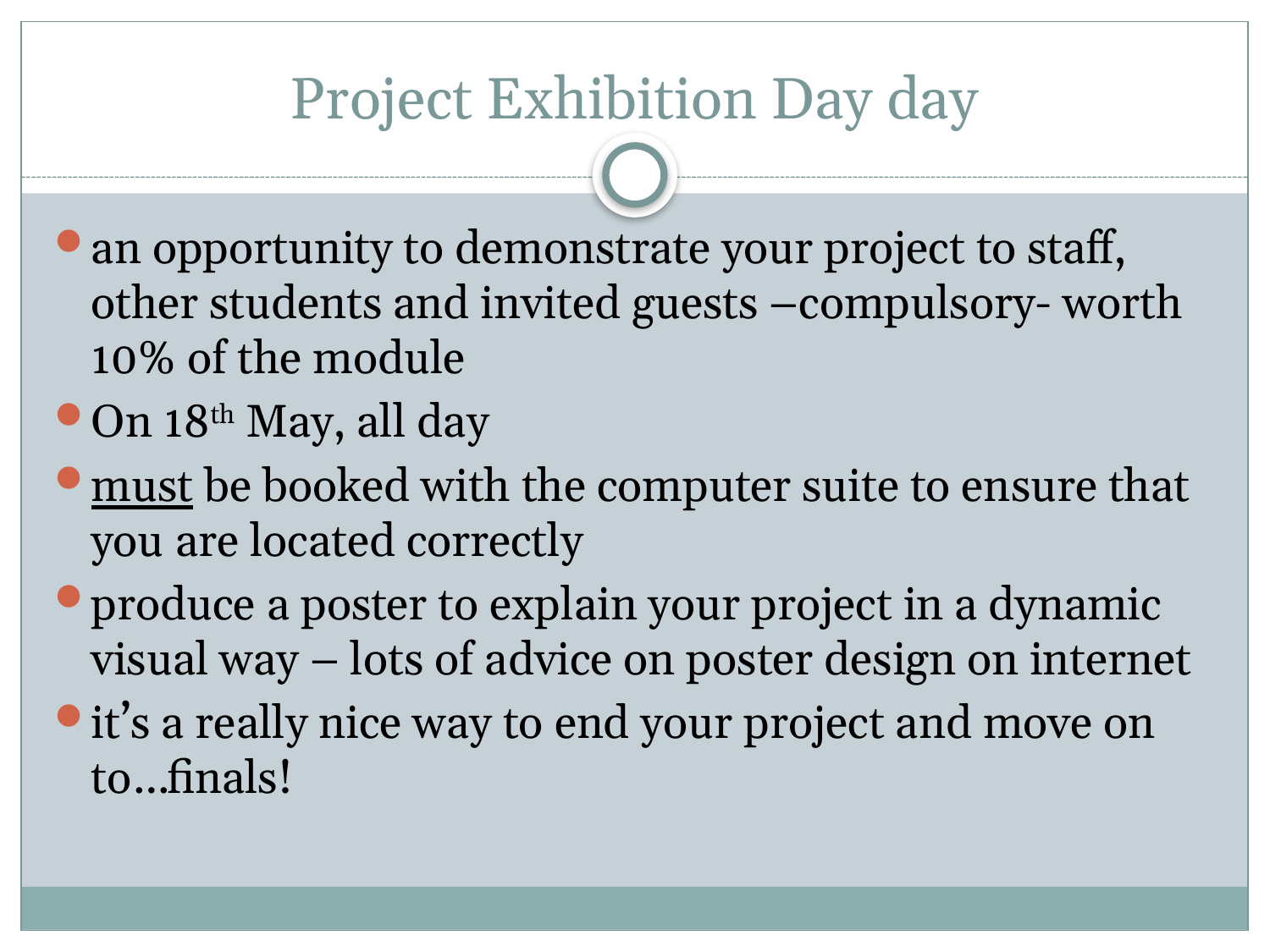

# Project Exhibition Day day
an opportunity to demonstrate your project to staff, other students and invited guests –compulsory- worth 10% of the module
On 18th May, all day
must be booked with the computer suite to ensure that you are located correctly
produce a poster to explain your project in a dynamic visual way – lots of advice on poster design on internet
it’s a really nice way to end your project and move on to…finals!